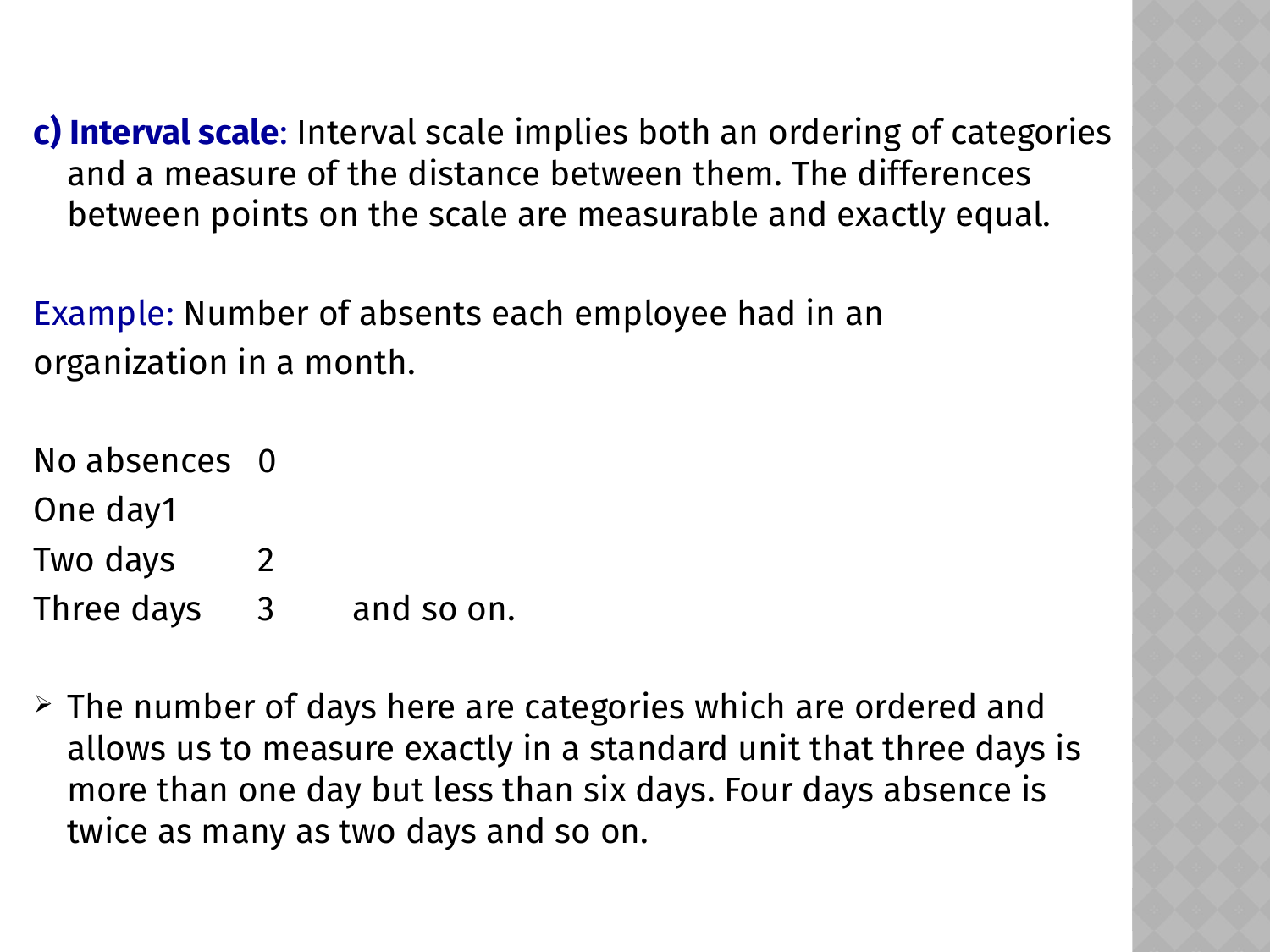

c) Interval scale: Interval scale implies both an ordering of categories and a measure of the distance between them. The differences between points on the scale are measurable and exactly equal.

Example: Number of absents each employee had in an
organization in a month.

No absences	0
One day	1
Two days	2
Three days	3	and so on.

The number of days here are categories which are ordered and allows us to measure exactly in a standard unit that three days is more than one day but less than six days. Four days absence is twice as many as two days and so on.